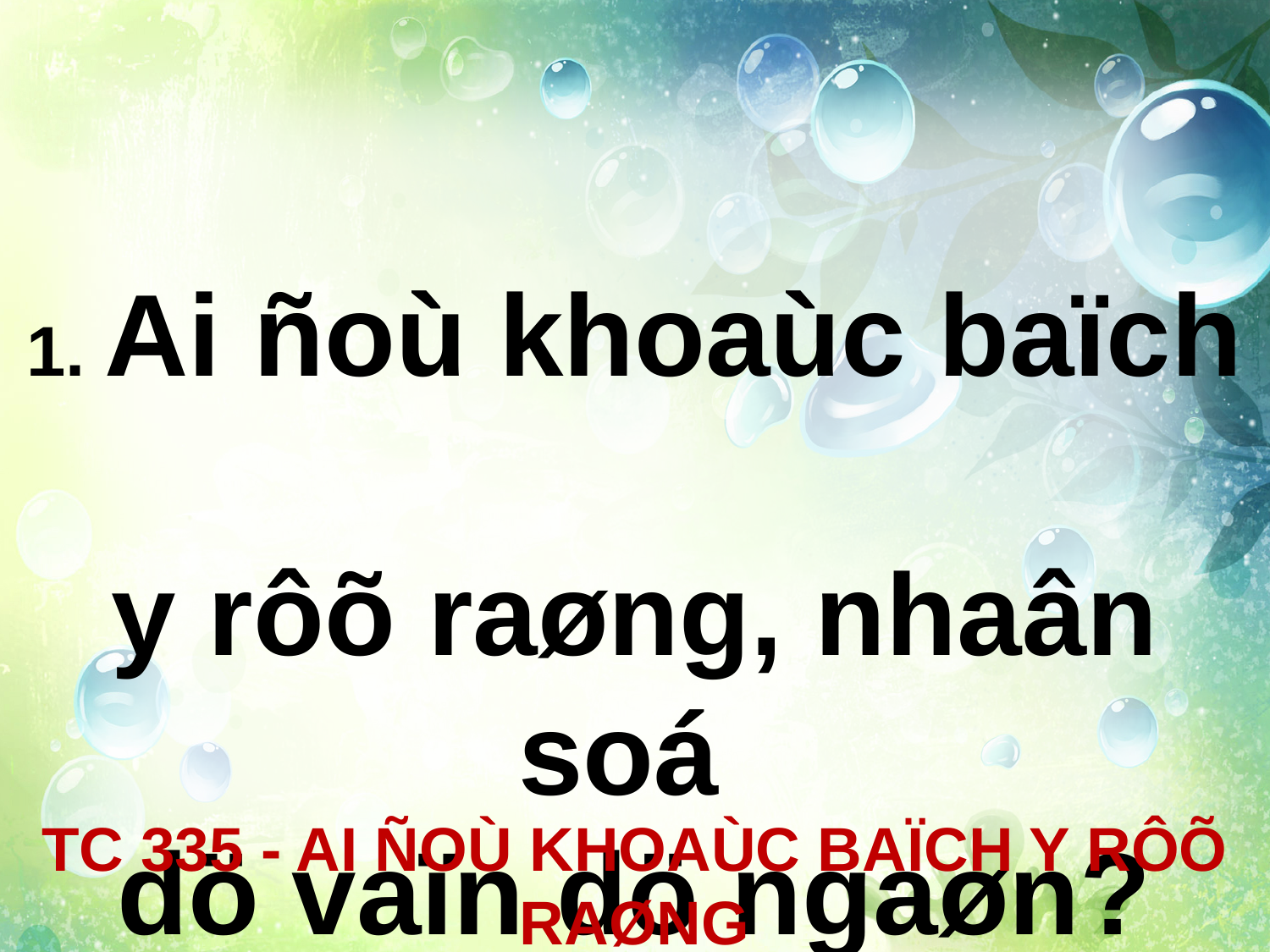

1. Ai ñoù khoaùc baïch
y rôõ raøng, nhaân soá
dö vaïn dö ngaøn?
TC 335 - AI ÑOÙ KHOAÙC BAÏCH Y RÔÕ RAØNG